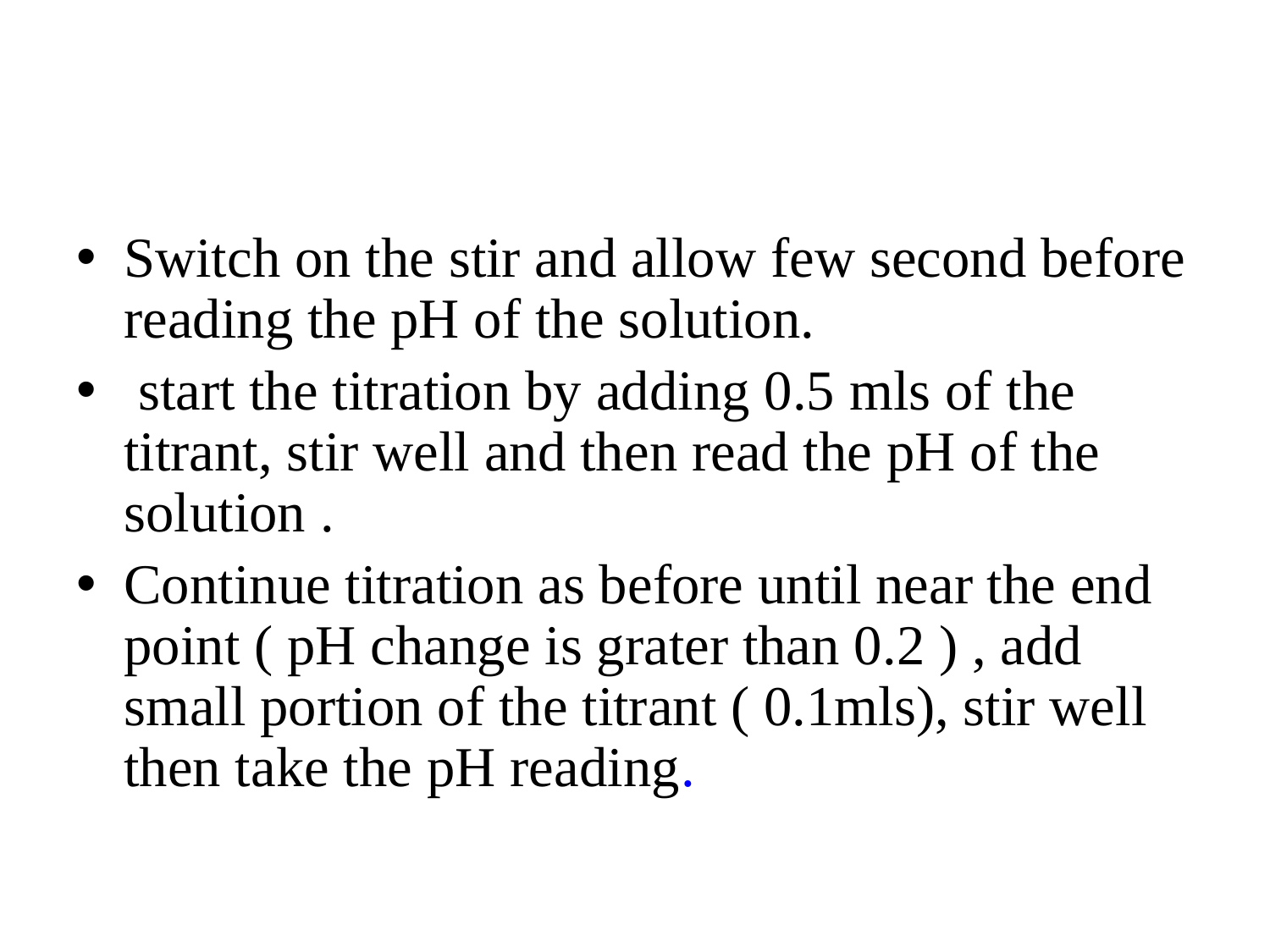

Switch on the stir and allow few second before reading the pH of the solution.
 start the titration by adding 0.5 mls of the titrant, stir well and then read the pH of the solution .
Continue titration as before until near the end point ( pH change is grater than 0.2 ) , add small portion of the titrant ( 0.1mls), stir well then take the pH reading.